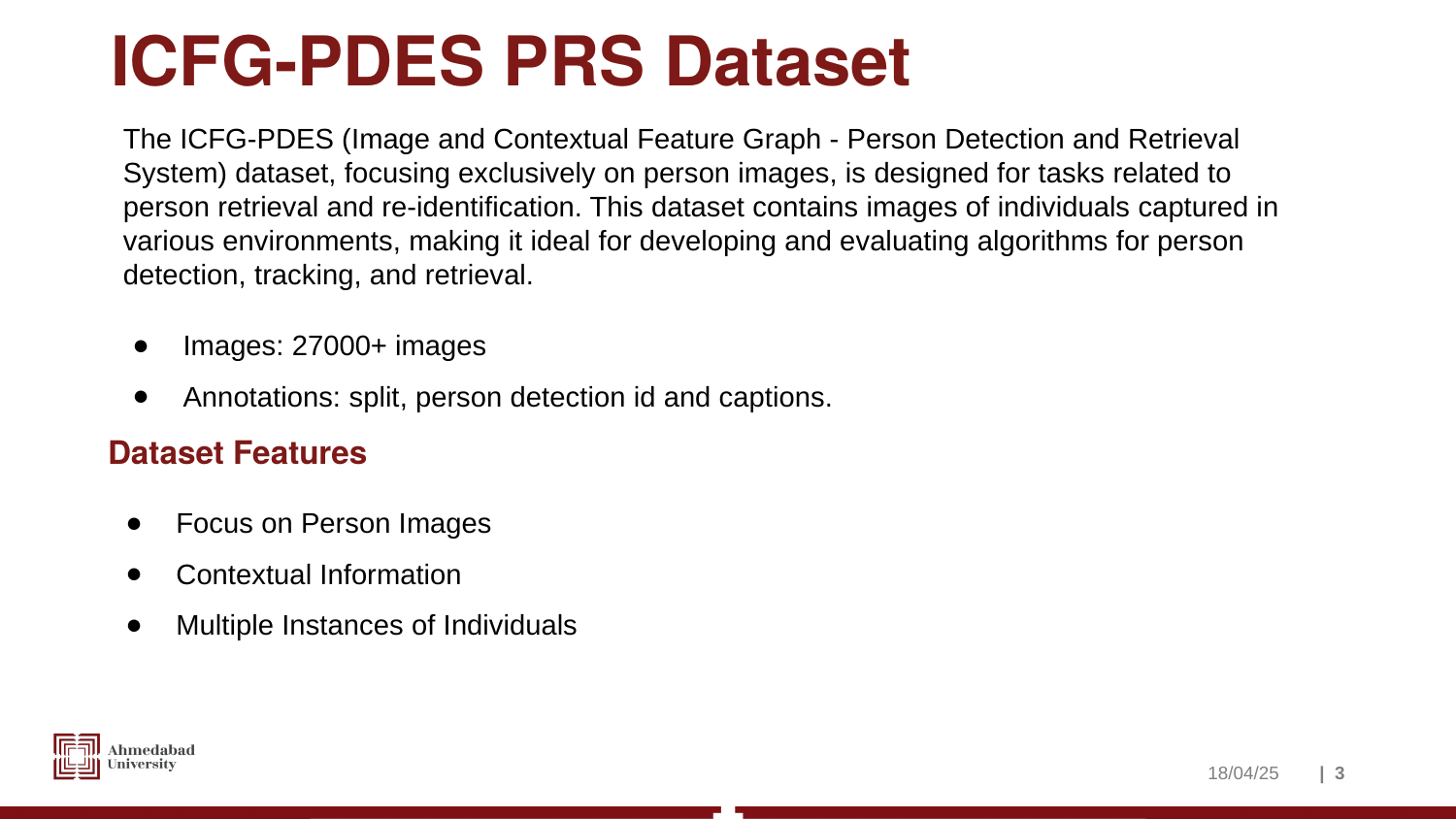

# ICFG-PDES PRS Dataset
The ICFG-PDES (Image and Contextual Feature Graph - Person Detection and Retrieval System) dataset, focusing exclusively on person images, is designed for tasks related to person retrieval and re-identification. This dataset contains images of individuals captured in various environments, making it ideal for developing and evaluating algorithms for person detection, tracking, and retrieval.

Images: 27000+ images
Annotations: split, person detection id and captions.
Dataset Features
Focus on Person Images
Contextual Information
Multiple Instances of Individuals
18/04/25
|  3